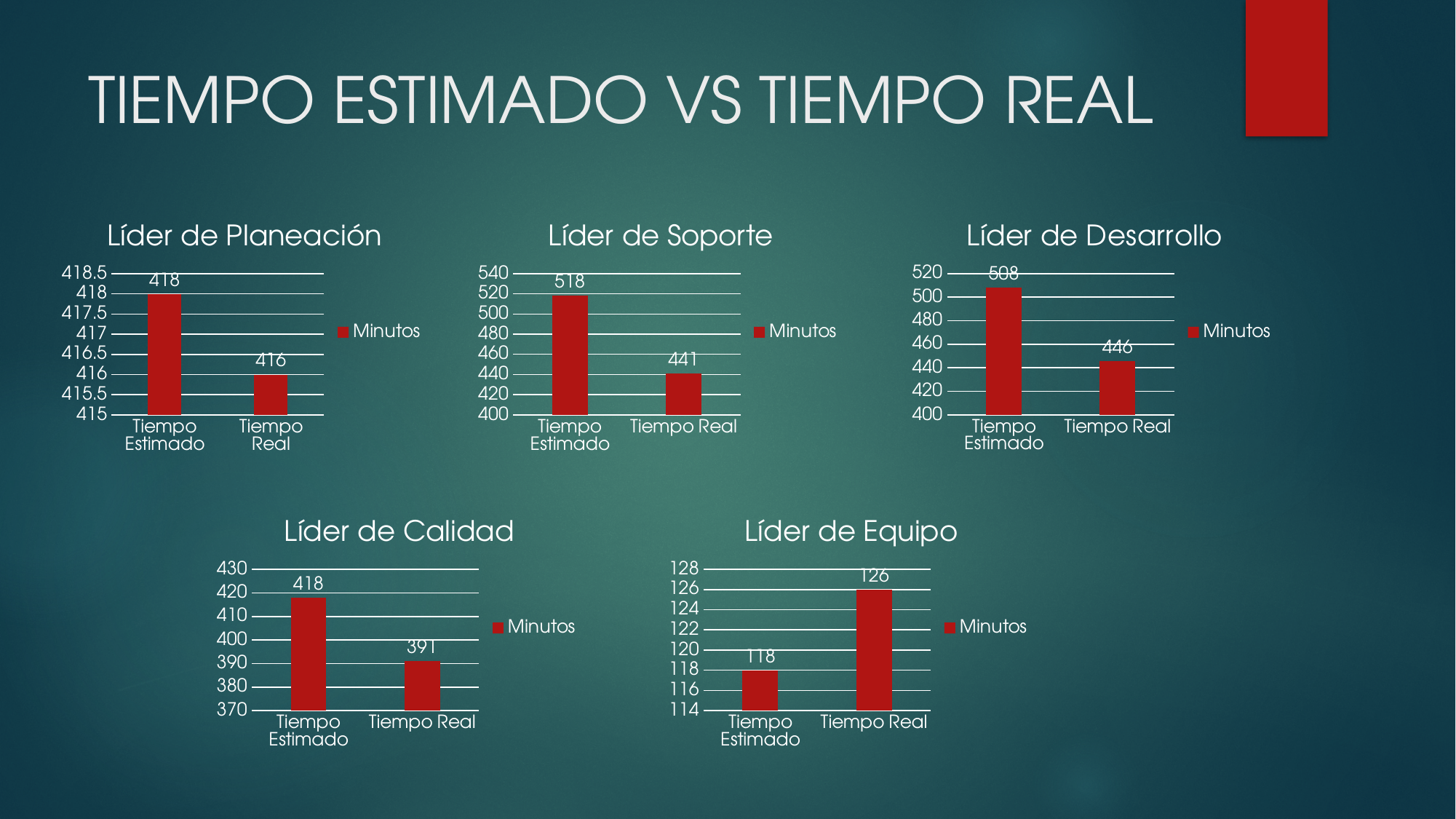

# TIEMPO ESTIMADO VS TIEMPO REAL

### Chart: Líder de Planeación

| Category | Minutos |
|---|---|
| Tiempo Estimado | 418.0 |
| Tiempo Real | 416.0 |

### Chart: Líder de Soporte

| Category | Minutos |
|---|---|
| Tiempo Estimado | 518.0 |
| Tiempo Real | 441.0 |

### Chart: Líder de Desarrollo

| Category | Minutos |
|---|---|
| Tiempo Estimado | 508.0 |
| Tiempo Real | 446.0 |

### Chart: Líder de Equipo

| Category | Minutos |
|---|---|
| Tiempo Estimado | 118.0 |
| Tiempo Real | 126.0 |

### Chart: Líder de Calidad

| Category | Minutos |
|---|---|
| Tiempo Estimado | 418.0 |
| Tiempo Real | 391.0 |